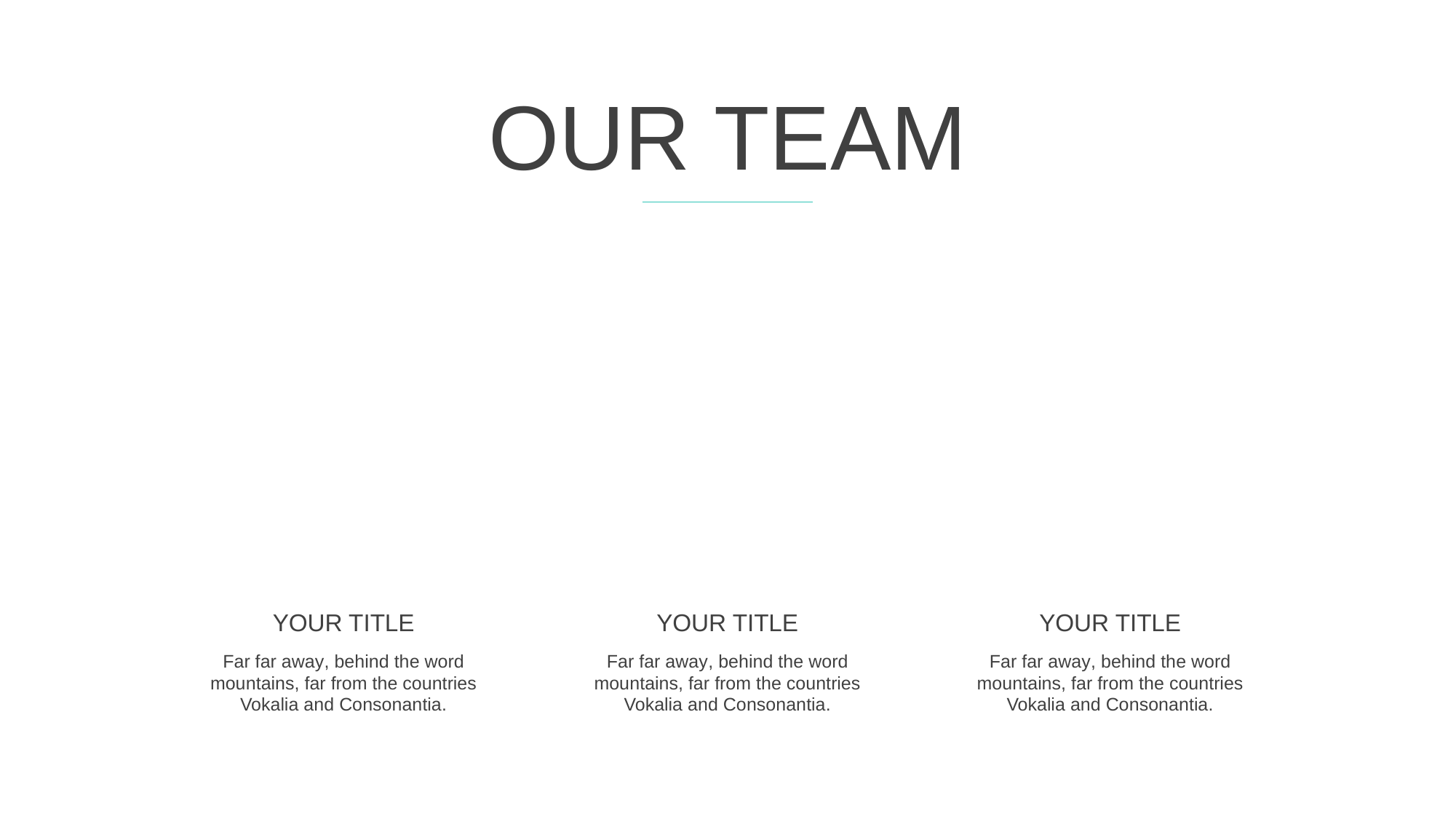

OUR TEAM

YOUR TITLE
Far far away, behind the word mountains, far from the countries Vokalia and Consonantia.
YOUR TITLE
Far far away, behind the word mountains, far from the countries Vokalia and Consonantia.
YOUR TITLE
Far far away, behind the word mountains, far from the countries Vokalia and Consonantia.